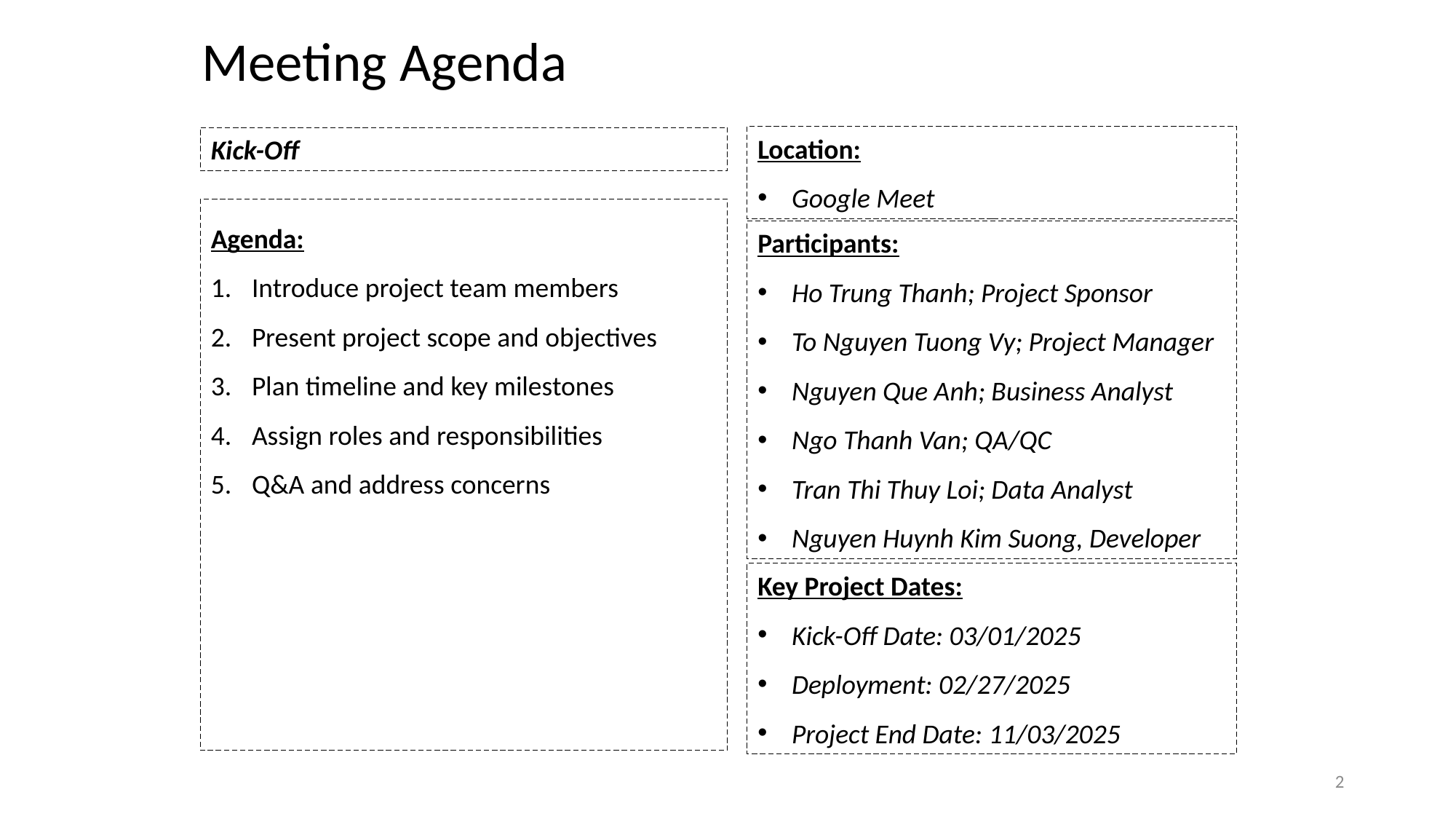

Meeting Agenda
Location:
Google Meet
Kick-Off
Agenda:
Introduce project team members
Present project scope and objectives
Plan timeline and key milestones
Assign roles and responsibilities
Q&A and address concerns

Participants:
Ho Trung Thanh; Project Sponsor
To Nguyen Tuong Vy; Project Manager
Nguyen Que Anh; Business Analyst
Ngo Thanh Van; QA/QC
Tran Thi Thuy Loi; Data Analyst
Nguyen Huynh Kim Suong, Developer
Key Project Dates:
Kick-Off Date: 03/01/2025
Deployment: 02/27/2025
Project End Date: 11/03/2025
2